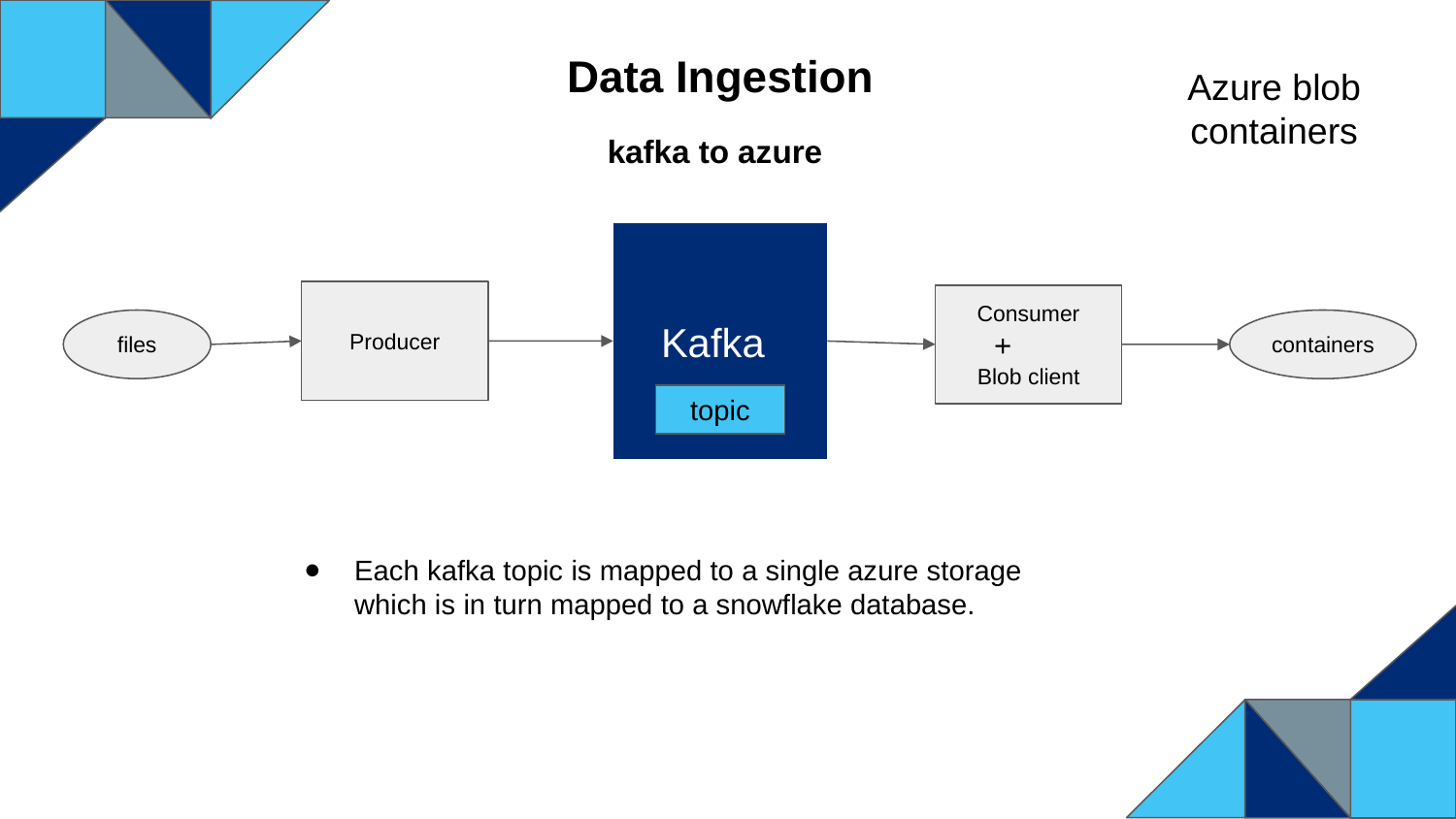

Data Ingestion
Azure blob containers

     kafka to azure
   Kafka
Producer
Consumer
+
Blob client
files
containers
topic
Each kafka topic is mapped to a single azure storage which is in turn mapped to a snowflake database.